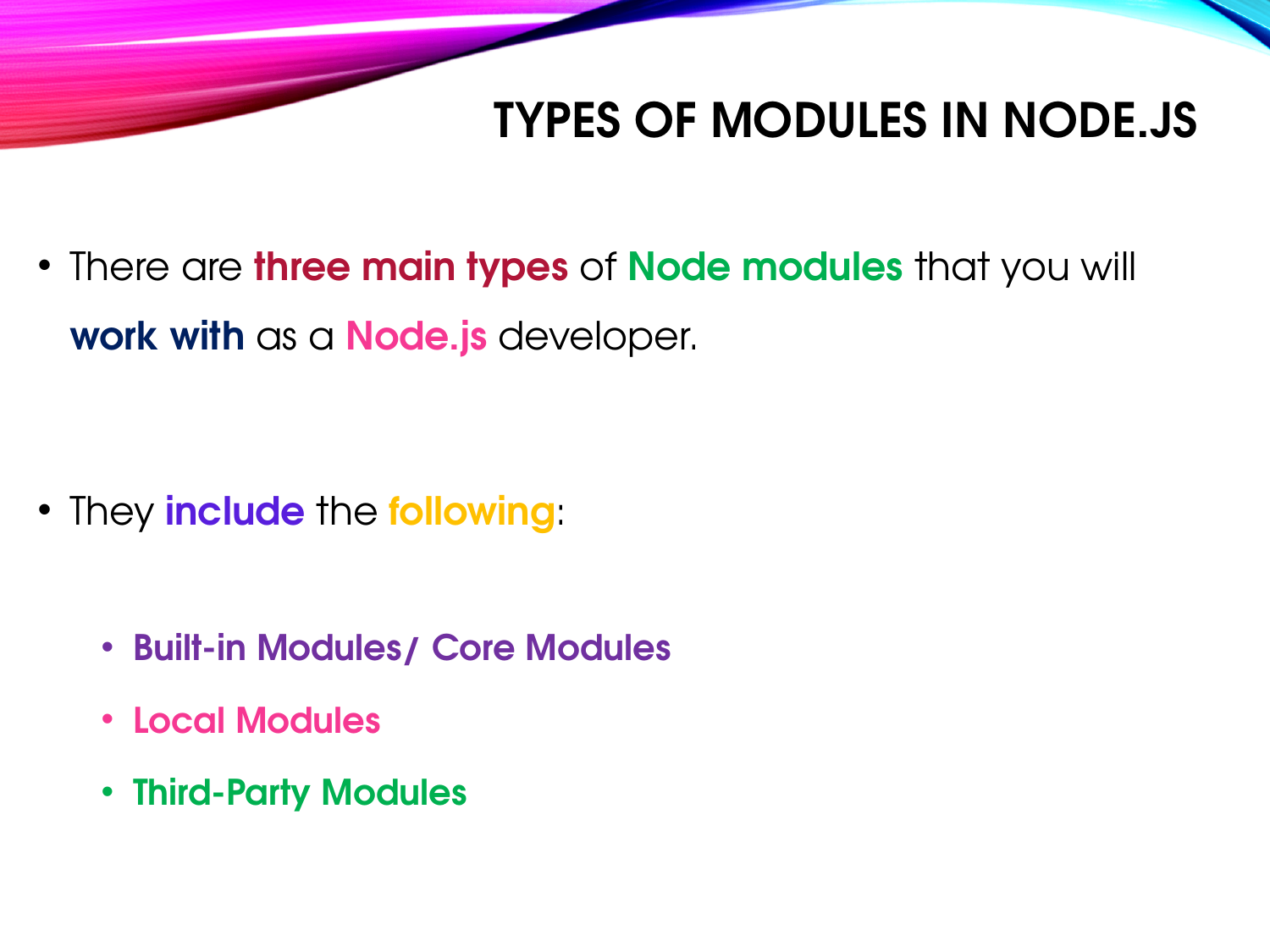

# Types of modules in node.js
There are three main types of Node modules that you will work with as a Node.js developer.

They include the following:

Built-in Modules/ Core Modules
Local Modules
Third-Party Modules